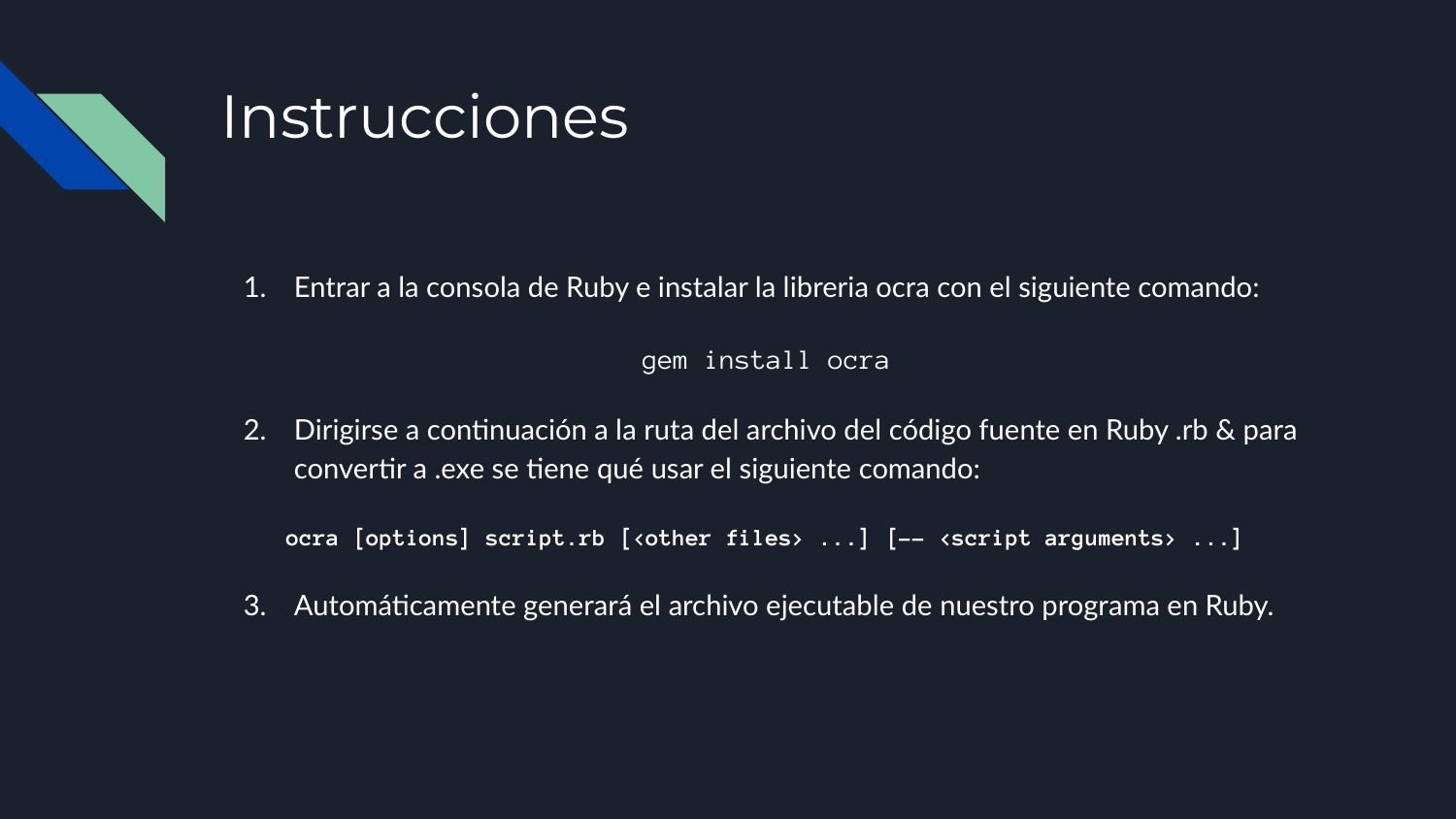

# Instrucciones
Entrar a la consola de Ruby e instalar la libreria ocra con el siguiente comando:
gem install ocra
Dirigirse a continuación a la ruta del archivo del código fuente en Ruby .rb & para convertir a .exe se tiene qué usar el siguiente comando:
ocra [options] script.rb [<other files> ...] [-- <script arguments> ...]
Automáticamente generará el archivo ejecutable de nuestro programa en Ruby.